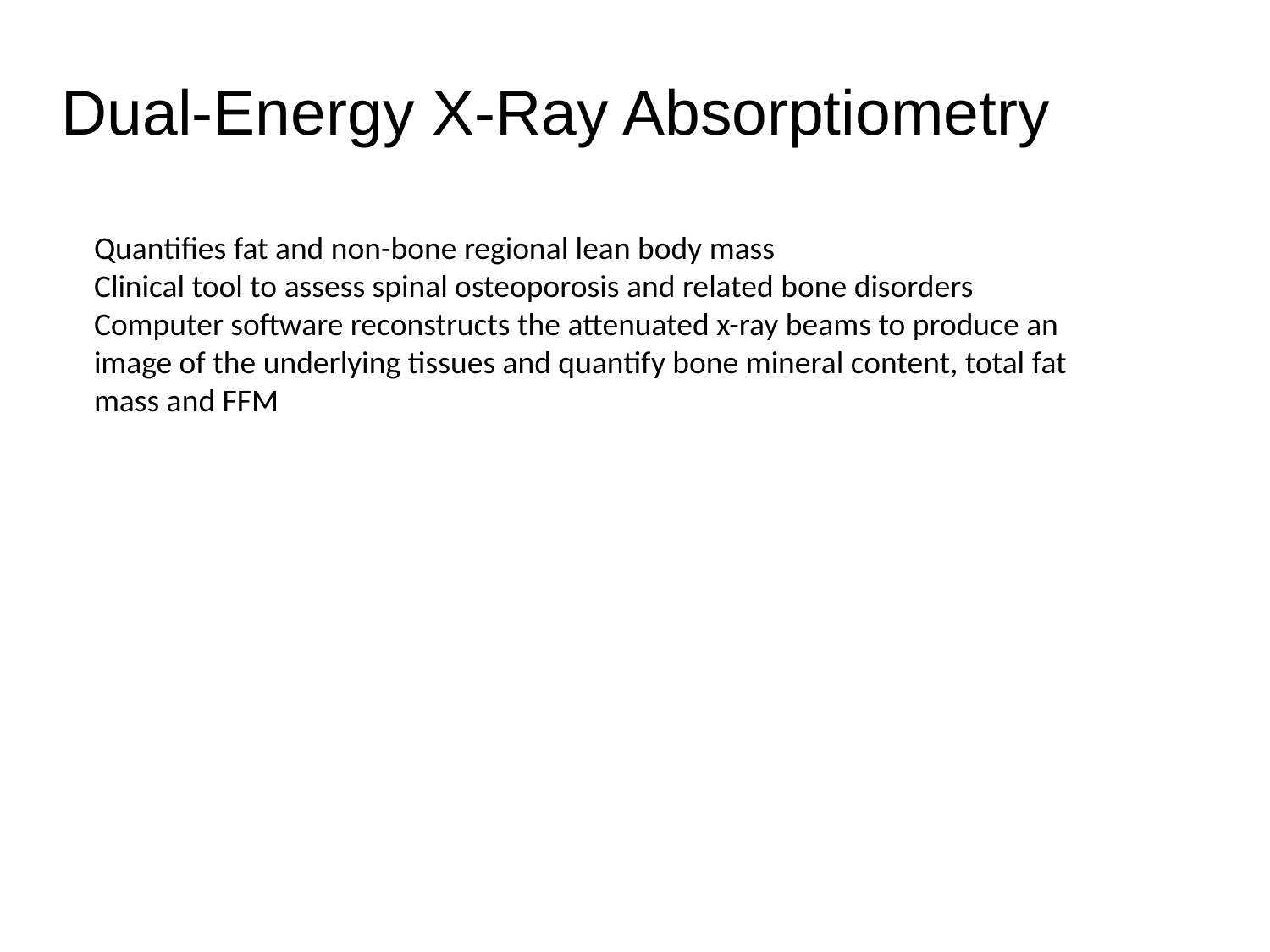

# Dual-Energy X-Ray Absorptiometry
Quantifies fat and non-bone regional lean body mass
Clinical tool to assess spinal osteoporosis and related bone disorders
Computer software reconstructs the attenuated x-ray beams to produce an image of the underlying tissues and quantify bone mineral content, total fat mass and FFM